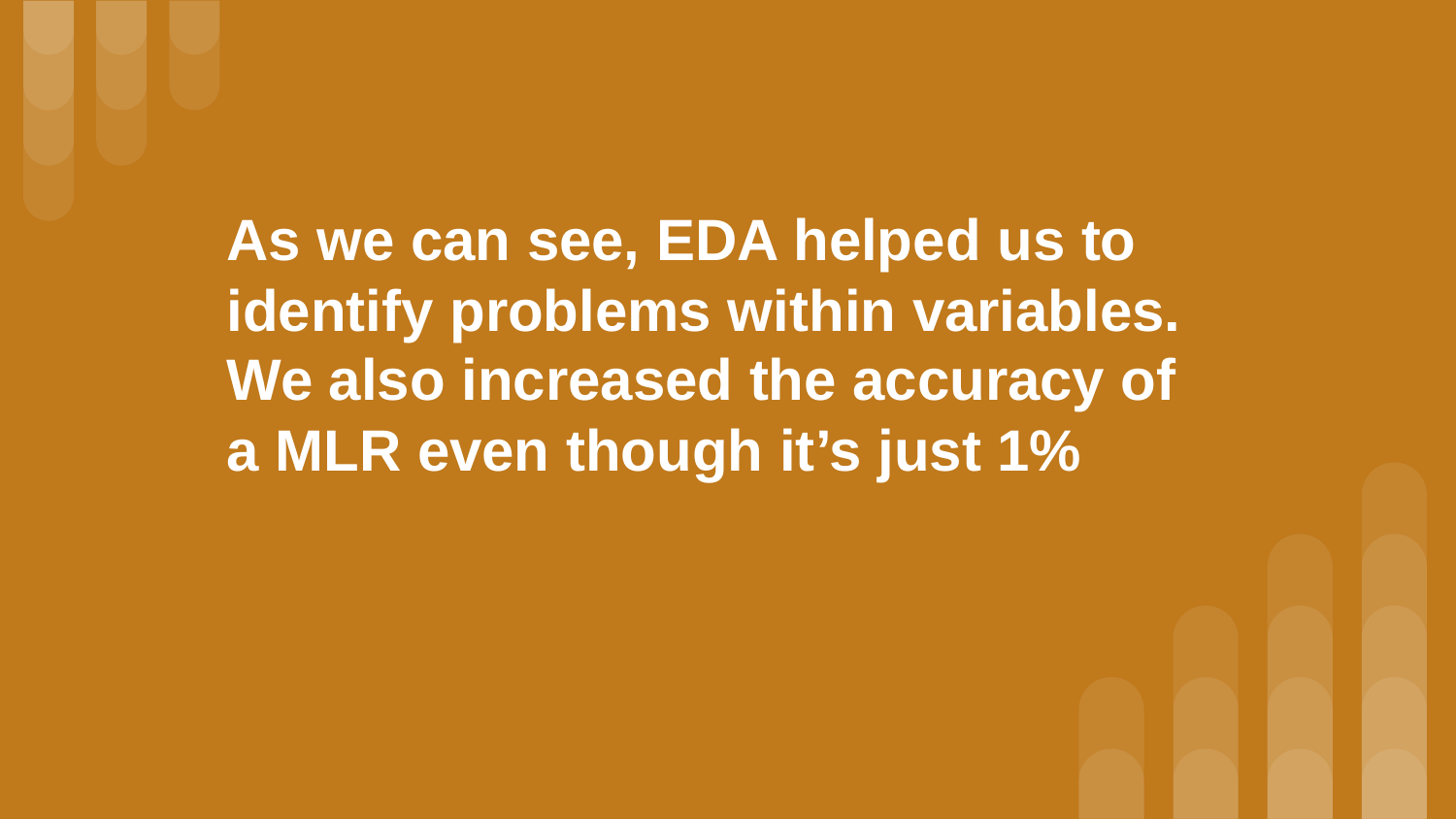

# As we can see, EDA helped us to identify problems within variables. We also increased the accuracy of a MLR even though it’s just 1%